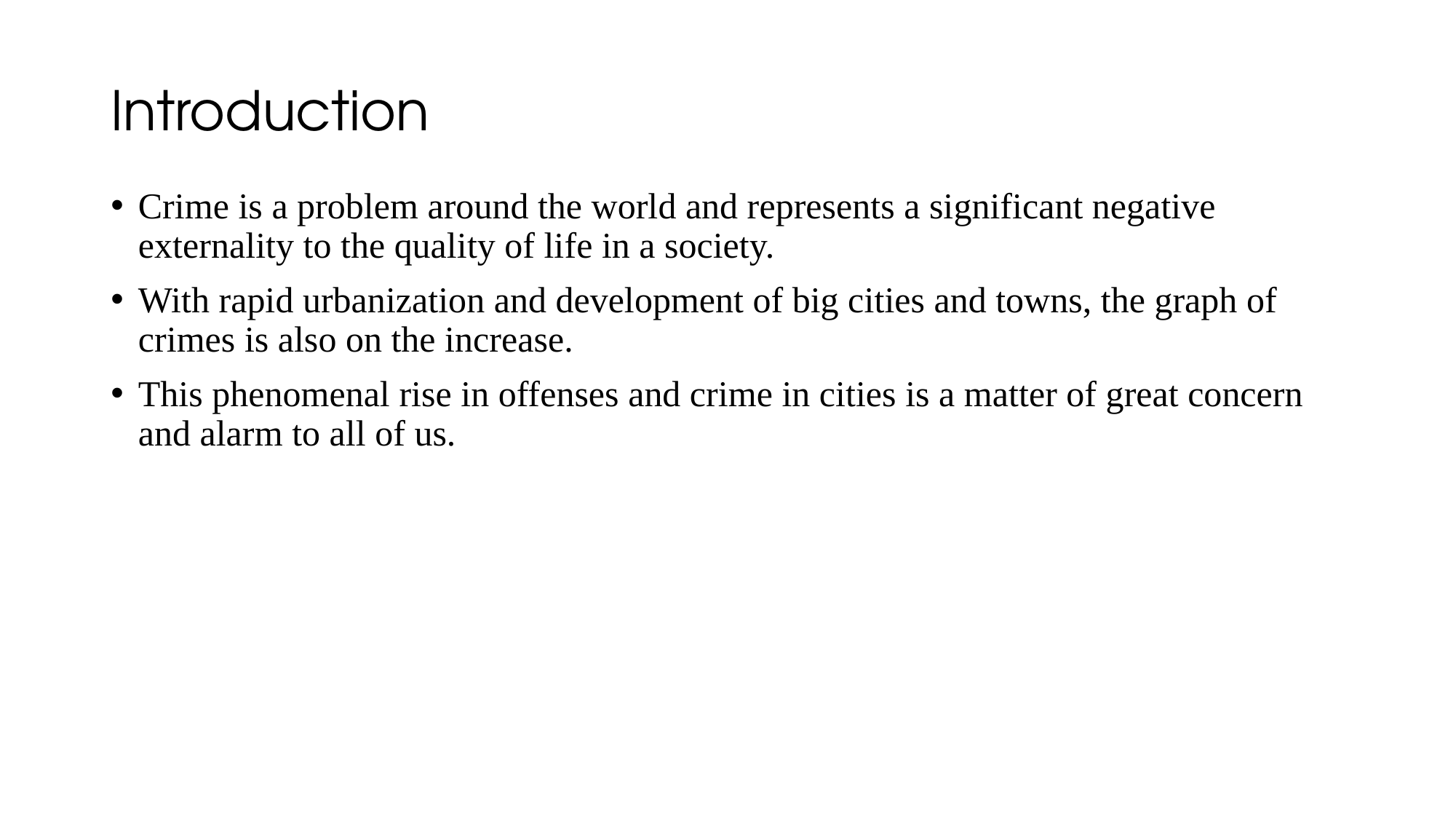

# Introduction
Crime is a problem around the world and represents a significant negative externality to the quality of life in a society.
With rapid urbanization and development of big cities and towns, the graph of crimes is also on the increase.
This phenomenal rise in offenses and crime in cities is a matter of great concern and alarm to all of us.